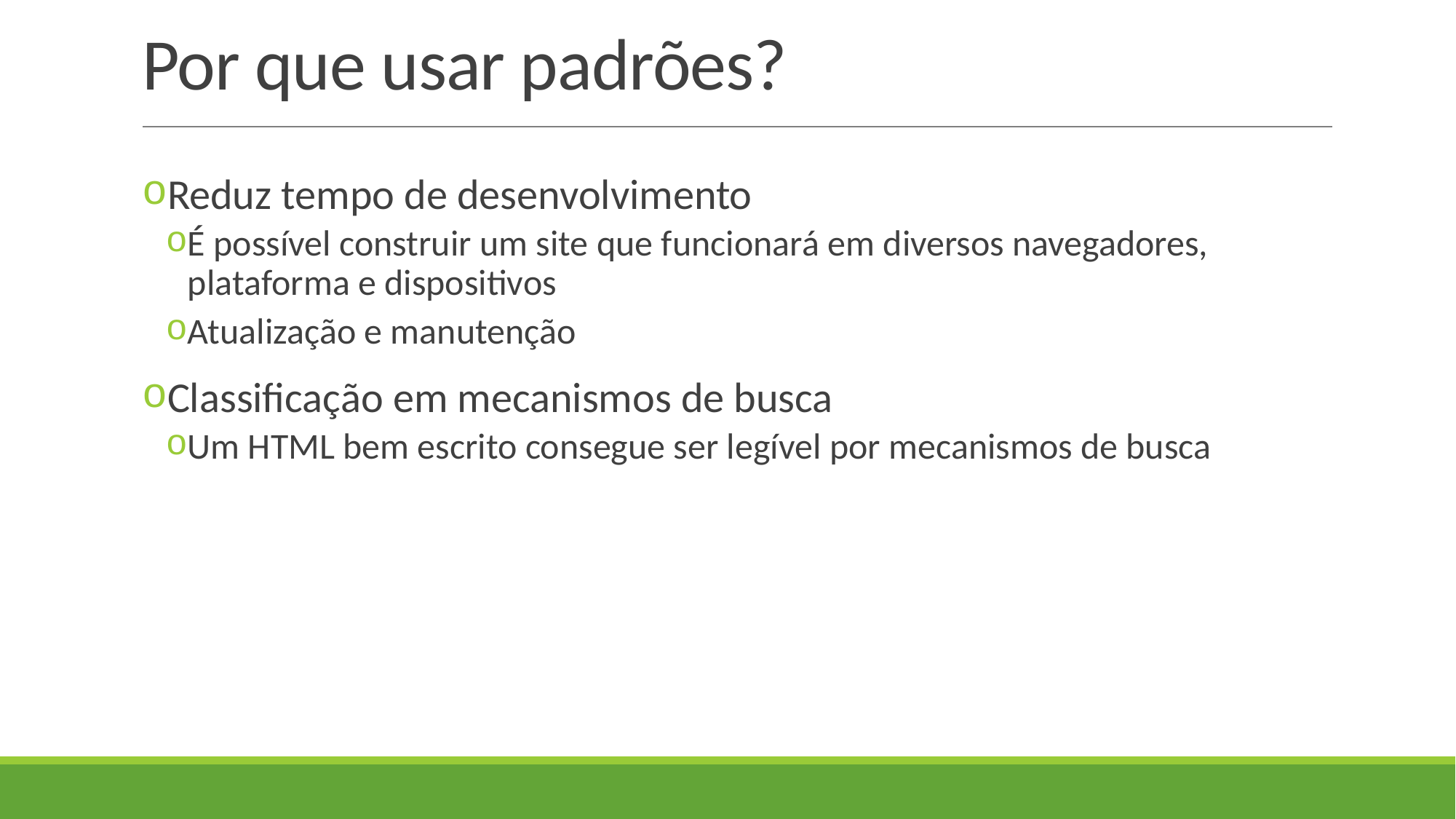

# Por que usar padrões?
Reduz tempo de desenvolvimento
É possível construir um site que funcionará em diversos navegadores, plataforma e dispositivos
Atualização e manutenção
Classificação em mecanismos de busca
Um HTML bem escrito consegue ser legível por mecanismos de busca